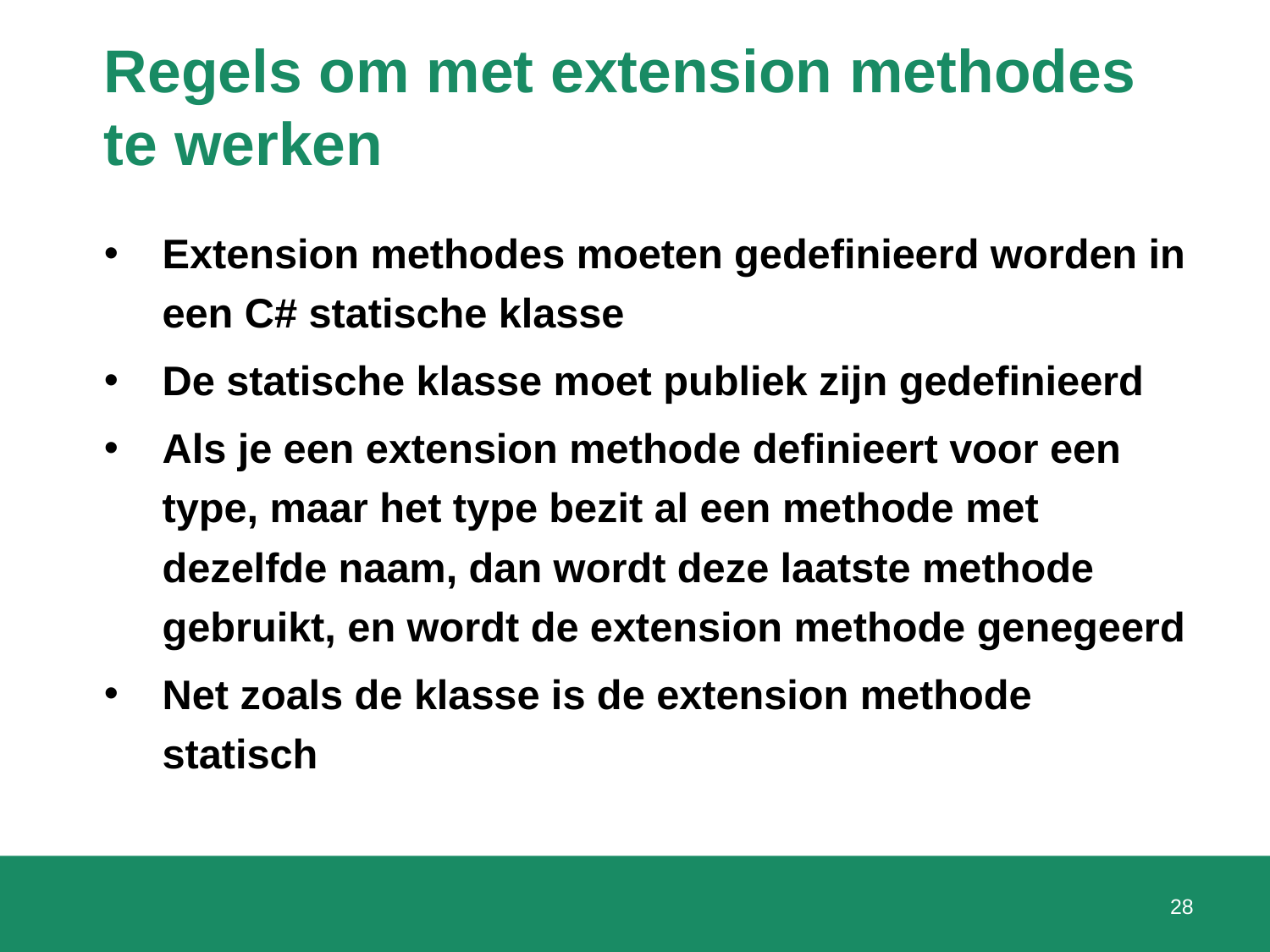

# Regels om met extension methodes te werken
Extension methodes moeten gedefinieerd worden in een C# statische klasse
De statische klasse moet publiek zijn gedefinieerd
Als je een extension methode definieert voor een type, maar het type bezit al een methode met dezelfde naam, dan wordt deze laatste methode gebruikt, en wordt de extension methode genegeerd
Net zoals de klasse is de extension methode statisch

28